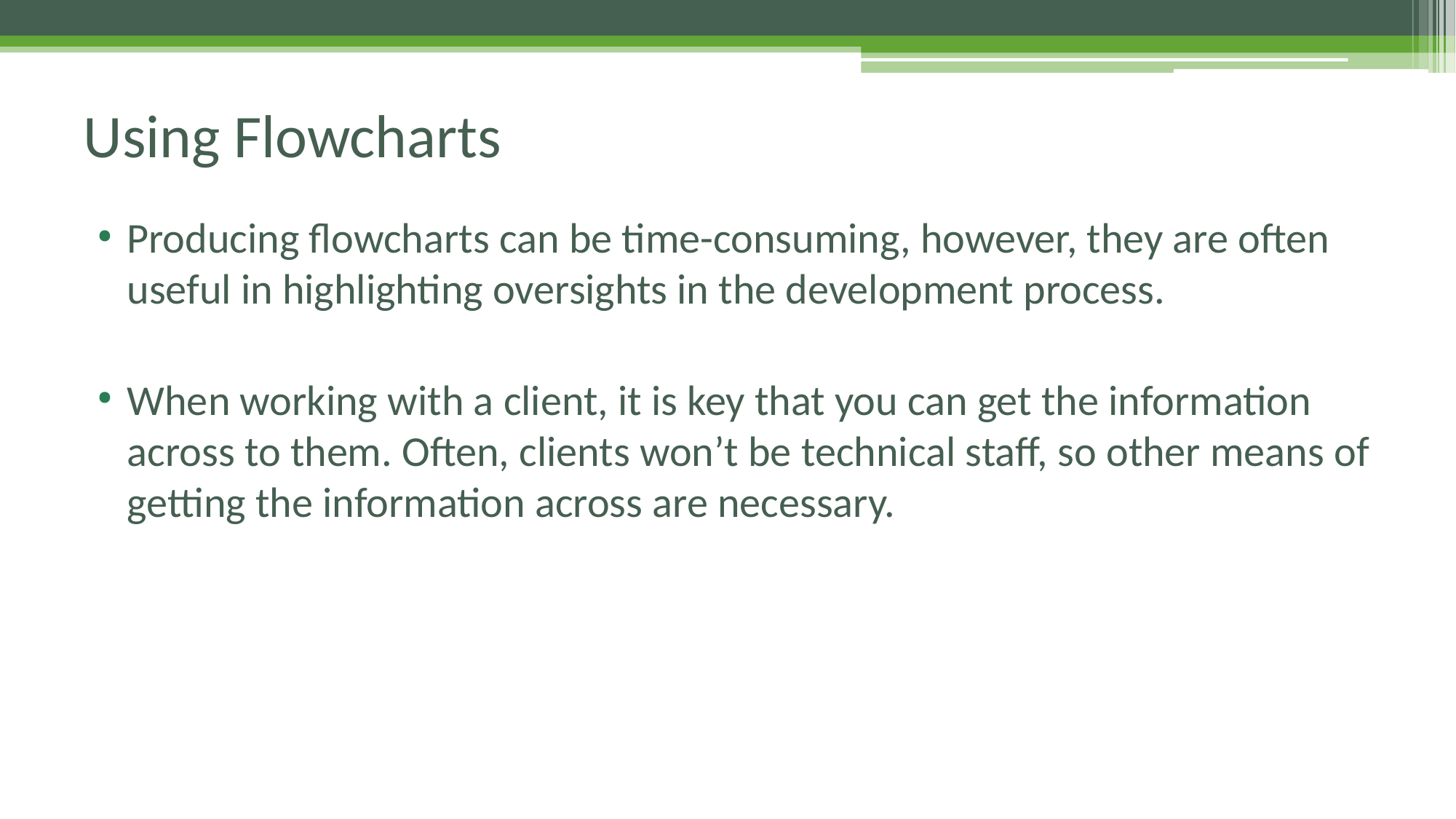

# Using Flowcharts
Producing flowcharts can be time-consuming, however, they are often useful in highlighting oversights in the development process.

When working with a client, it is key that you can get the information across to them. Often, clients won’t be technical staff, so other means of getting the information across are necessary.